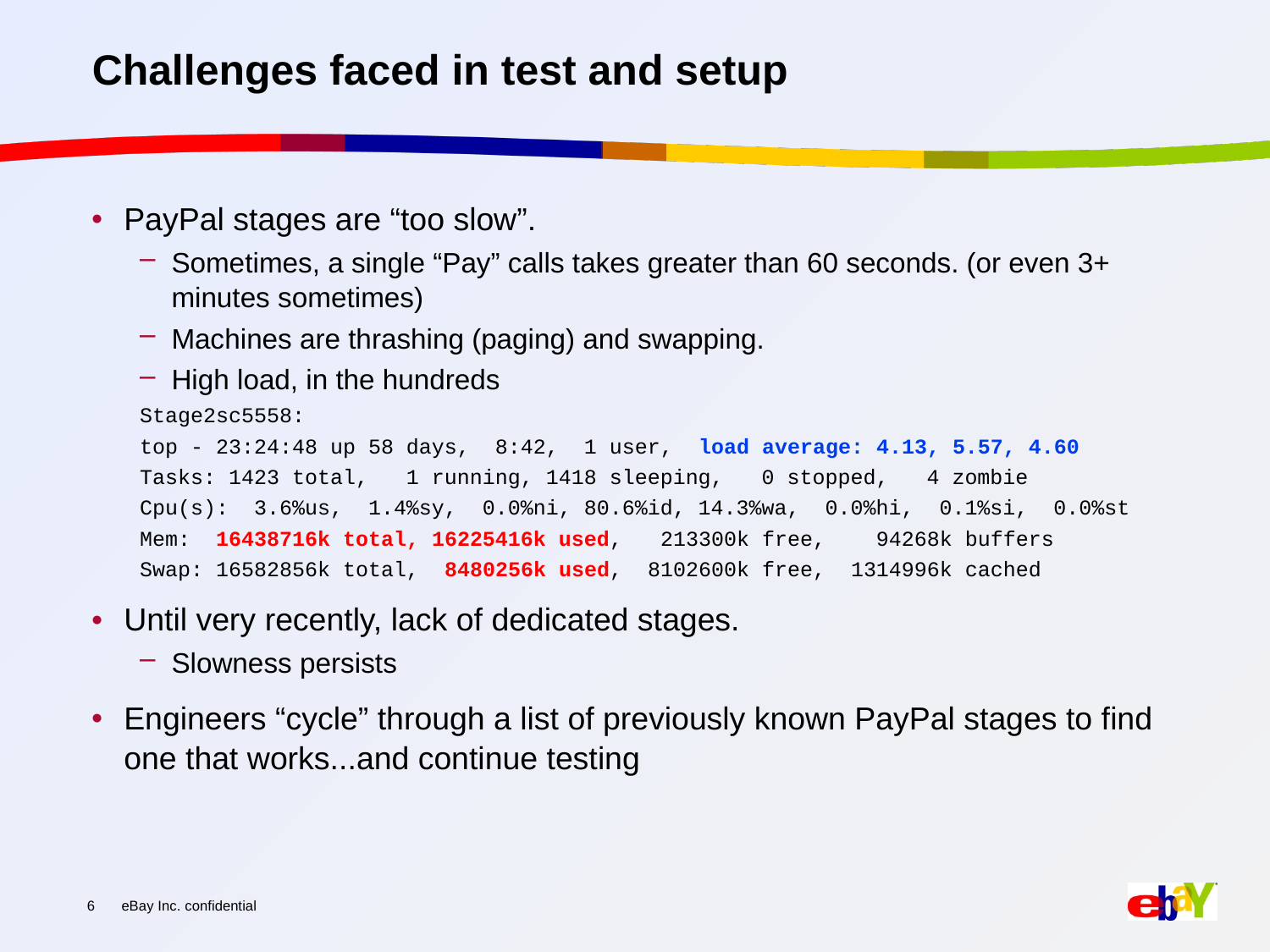

# Challenges faced in test and setup
PayPal stages are “too slow”.
Sometimes, a single “Pay” calls takes greater than 60 seconds. (or even 3+ minutes sometimes)
Machines are thrashing (paging) and swapping.
High load, in the hundreds
Stage2sc5558:
top - 23:24:48 up 58 days,  8:42,  1 user,  load average: 4.13, 5.57, 4.60
Tasks: 1423 total,   1 running, 1418 sleeping,   0 stopped,   4 zombie
Cpu(s):  3.6%us,  1.4%sy,  0.0%ni, 80.6%id, 14.3%wa,  0.0%hi,  0.1%si,  0.0%st
Mem:  16438716k total, 16225416k used,   213300k free,    94268k buffers
Swap: 16582856k total,  8480256k used,  8102600k free,  1314996k cached
Until very recently, lack of dedicated stages.
Slowness persists
Engineers “cycle” through a list of previously known PayPal stages to find one that works...and continue testing
6